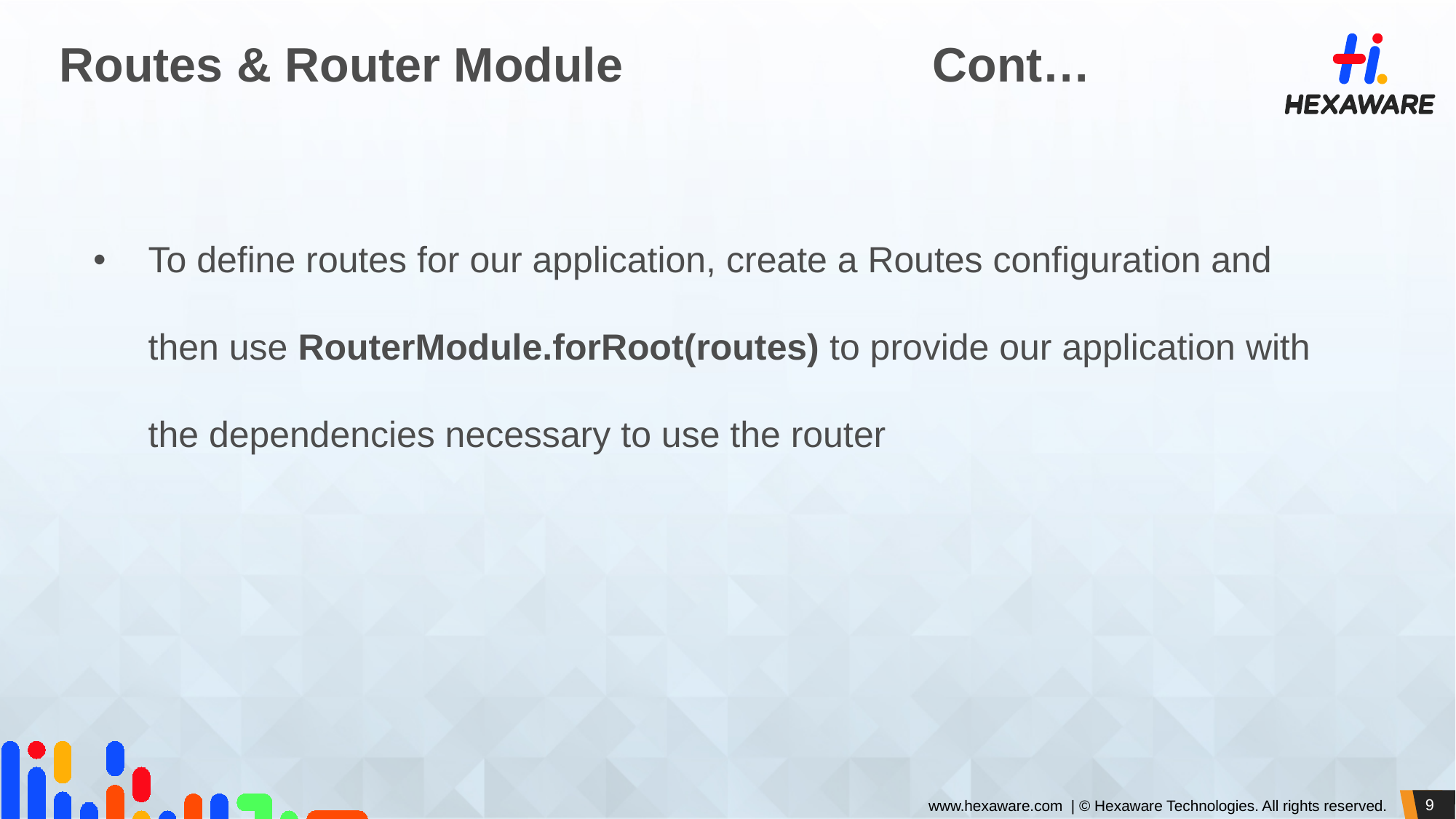

# Routes & Router Module			Cont…
To define routes for our application, create a Routes configuration and then use RouterModule.forRoot(routes) to provide our application with the dependencies necessary to use the router